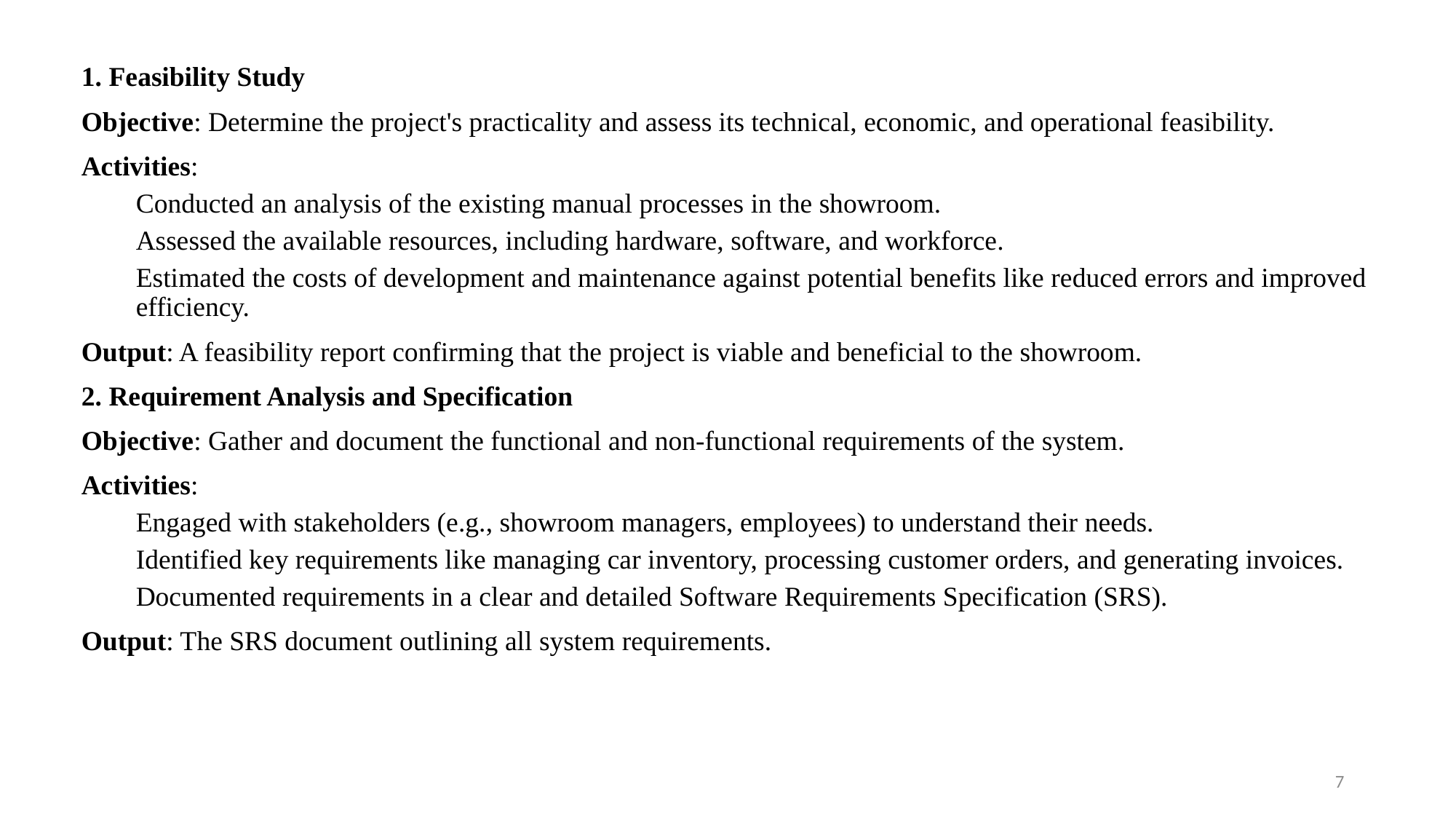

1. Feasibility Study
Objective: Determine the project's practicality and assess its technical, economic, and operational feasibility.
Activities:
Conducted an analysis of the existing manual processes in the showroom.
Assessed the available resources, including hardware, software, and workforce.
Estimated the costs of development and maintenance against potential benefits like reduced errors and improved efficiency.
Output: A feasibility report confirming that the project is viable and beneficial to the showroom.
2. Requirement Analysis and Specification
Objective: Gather and document the functional and non-functional requirements of the system.
Activities:
Engaged with stakeholders (e.g., showroom managers, employees) to understand their needs.
Identified key requirements like managing car inventory, processing customer orders, and generating invoices.
Documented requirements in a clear and detailed Software Requirements Specification (SRS).
Output: The SRS document outlining all system requirements.
7